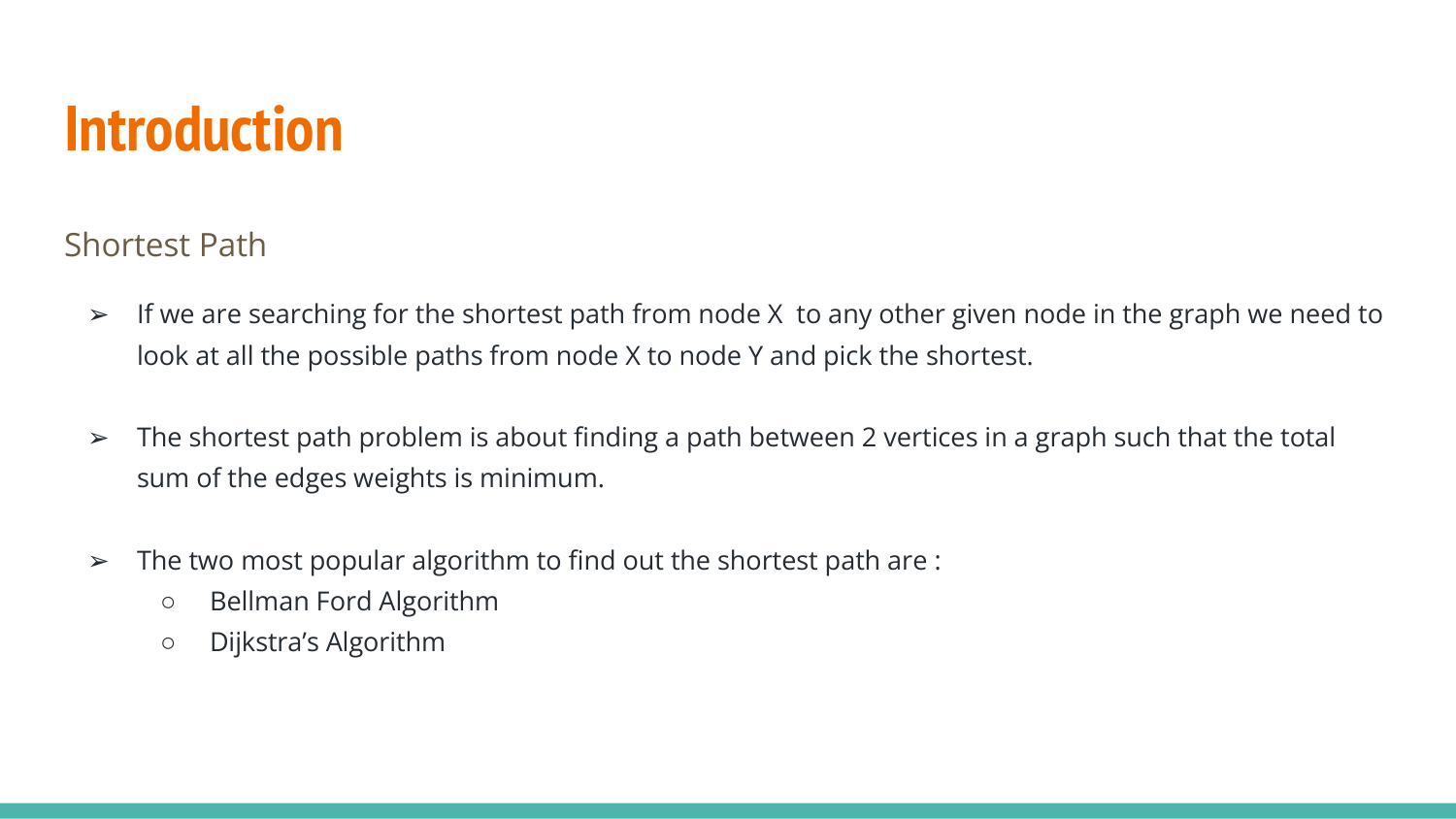

# Introduction
Shortest Path
If we are searching for the shortest path from node X  to any other given node in the graph we need to look at all the possible paths from node X to node Y and pick the shortest.

The shortest path problem is about finding a path between 2 vertices in a graph such that the total sum of the edges weights is minimum.

The two most popular algorithm to find out the shortest path are :
Bellman Ford Algorithm
Dijkstra’s Algorithm